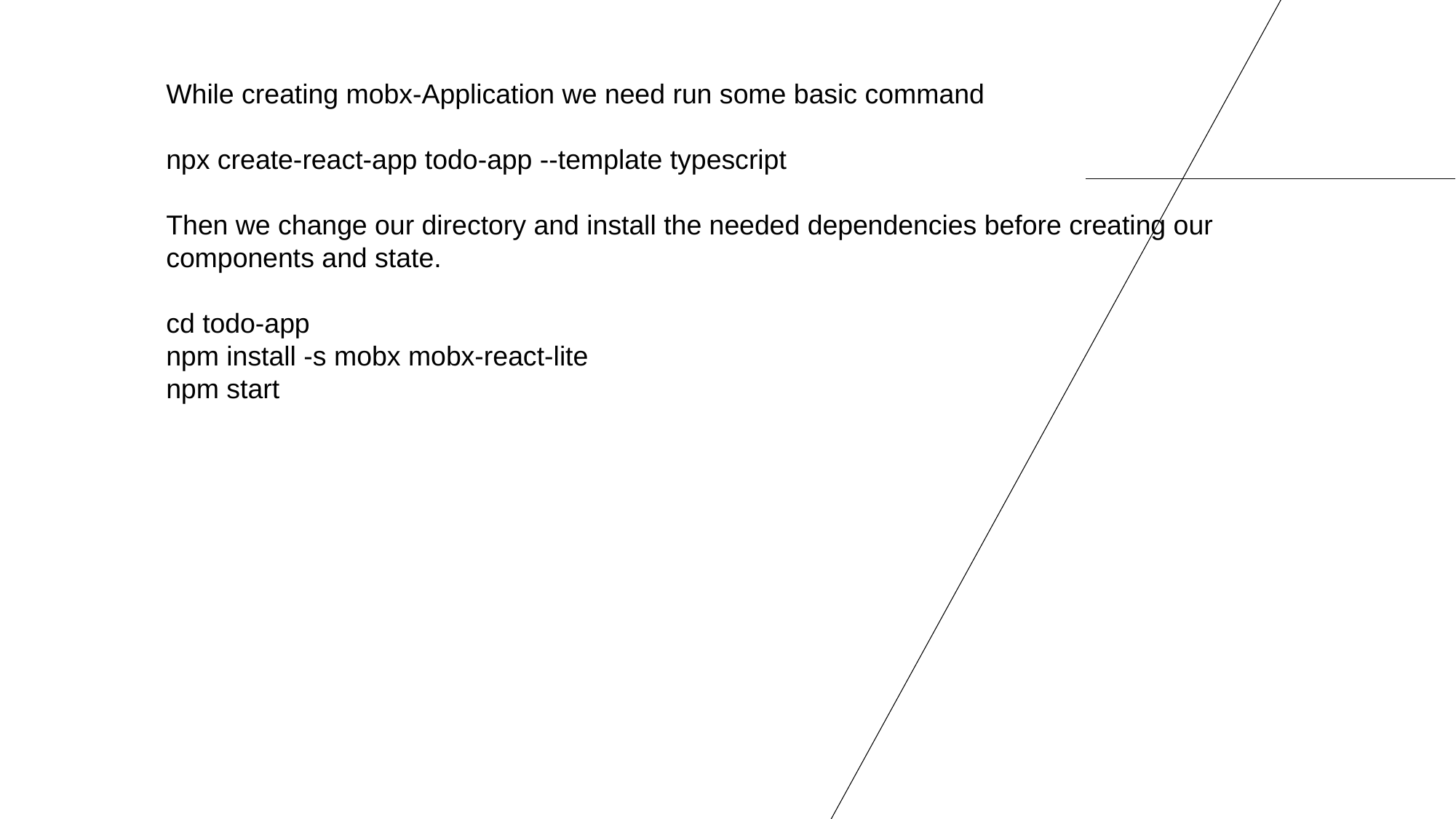

While creating mobx-Application we need run some basic command

npx create-react-app todo-app --template typescript

Then we change our directory and install the needed dependencies before creating our components and state.

cd todo-app
npm install -s mobx mobx-react-lite
npm start